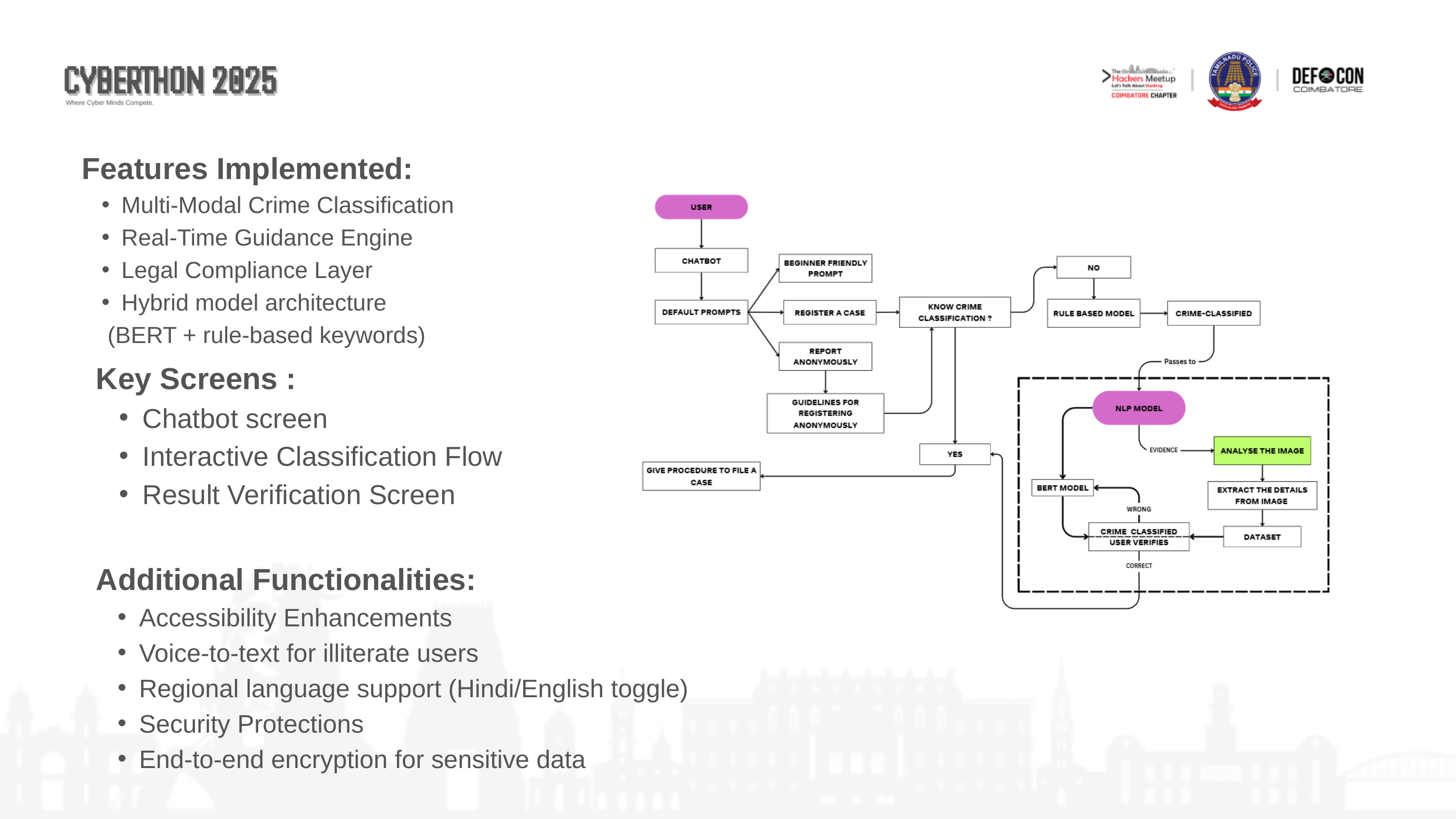

Features Implemented:
Multi-Modal Crime Classification
Real-Time Guidance Engine
Legal Compliance Layer
Hybrid model architecture
    (BERT + rule-based keywords)

Key Screens :
Chatbot screen
Interactive Classification Flow
Result Verification Screen

Additional Functionalities:
Accessibility Enhancements
Voice-to-text for illiterate users
Regional language support (Hindi/English toggle)
Security Protections
End-to-end encryption for sensitive data